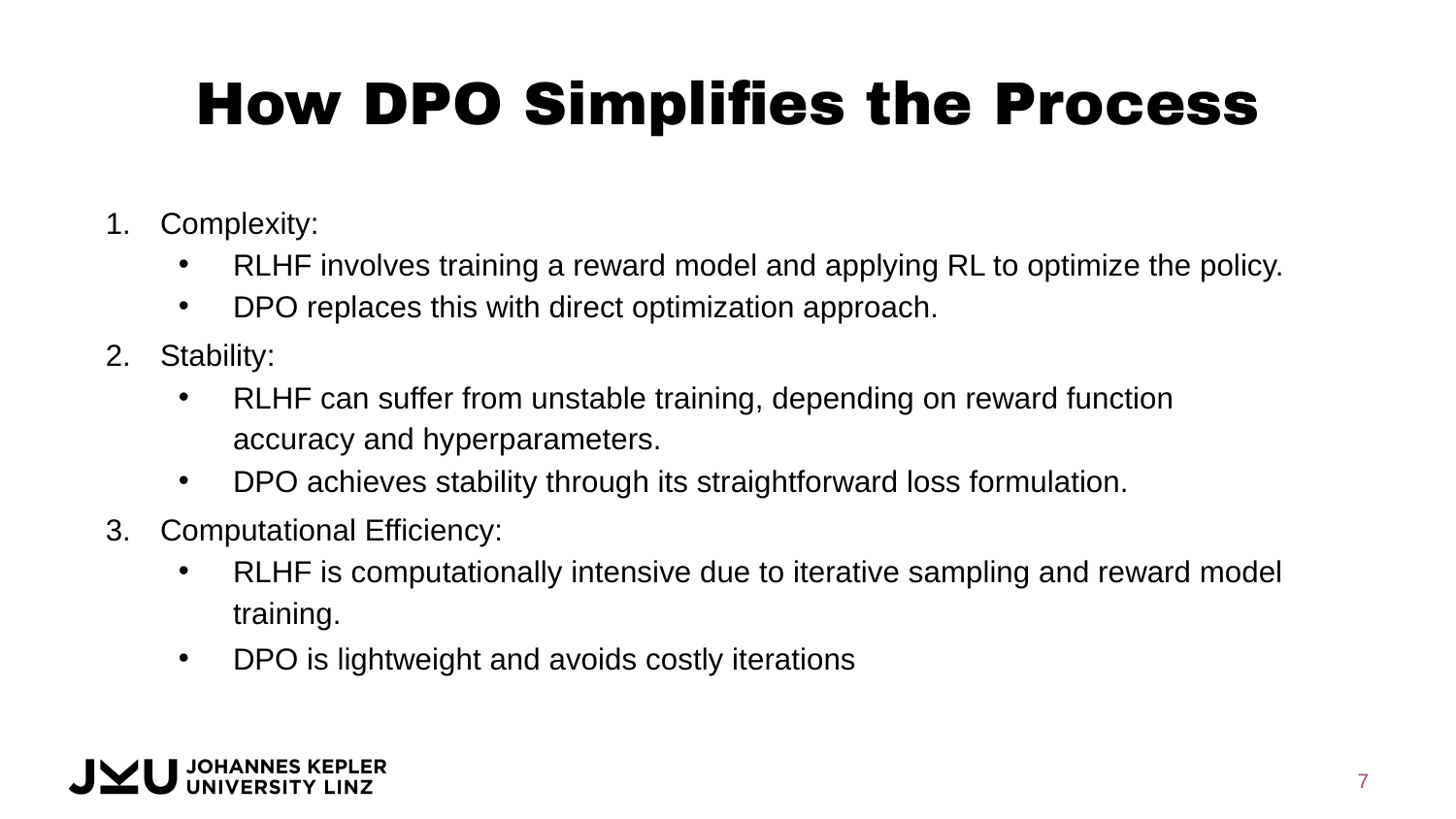

# How DPO Simplifies the Process
Complexity:
RLHF involves training a reward model and applying RL to optimize the policy.
DPO replaces this with direct optimization approach.
Stability:
RLHF can suffer from unstable training, depending on reward function accuracy and hyperparameters.
DPO achieves stability through its straightforward loss formulation.
Computational Efficiency:
RLHF is computationally intensive due to iterative sampling and reward model training.
DPO is lightweight and avoids costly iterations
7